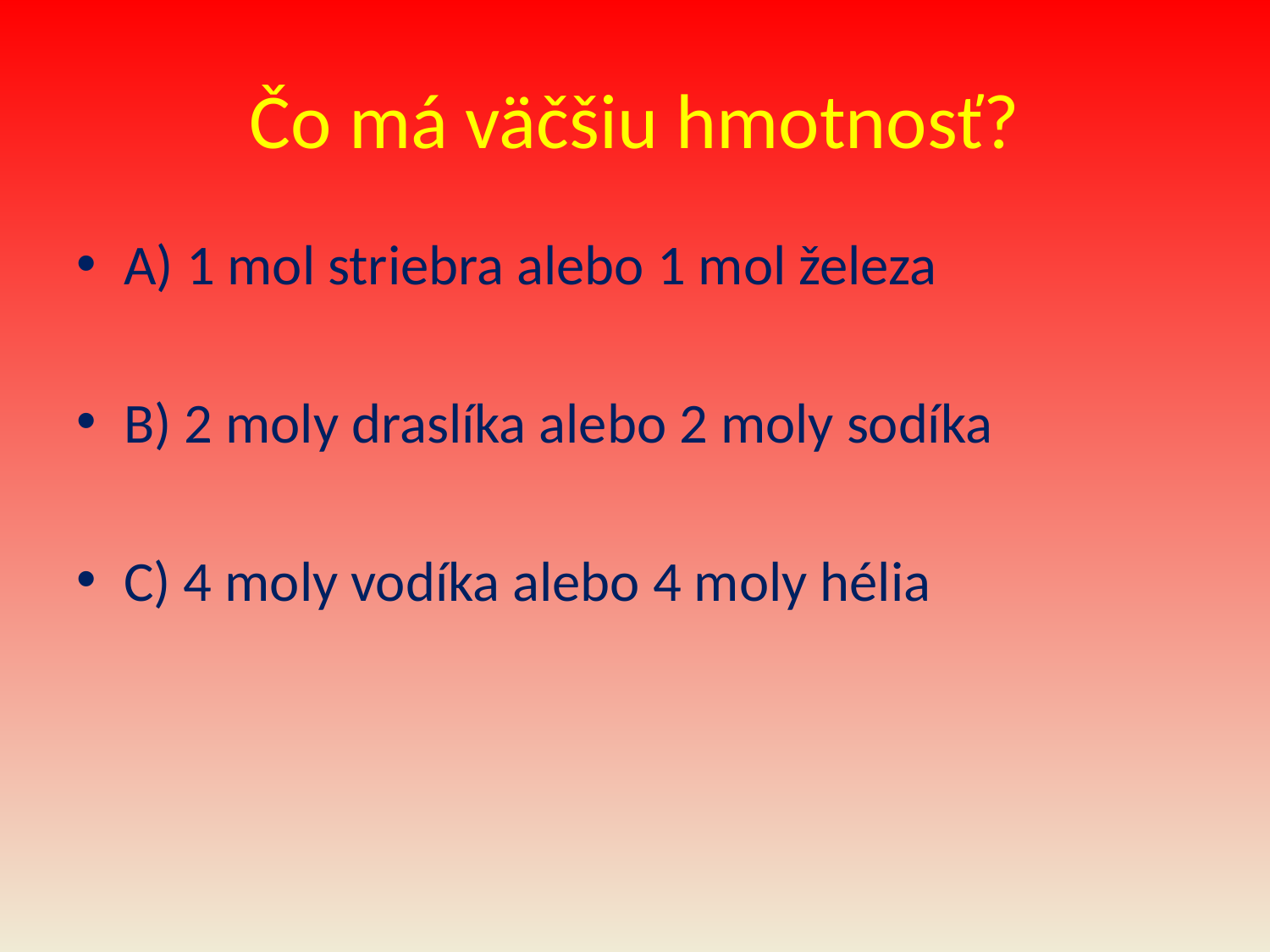

# Čo má väčšiu hmotnosť?
A) 1 mol striebra alebo 1 mol železa

B) 2 moly draslíka alebo 2 moly sodíka

C) 4 moly vodíka alebo 4 moly hélia